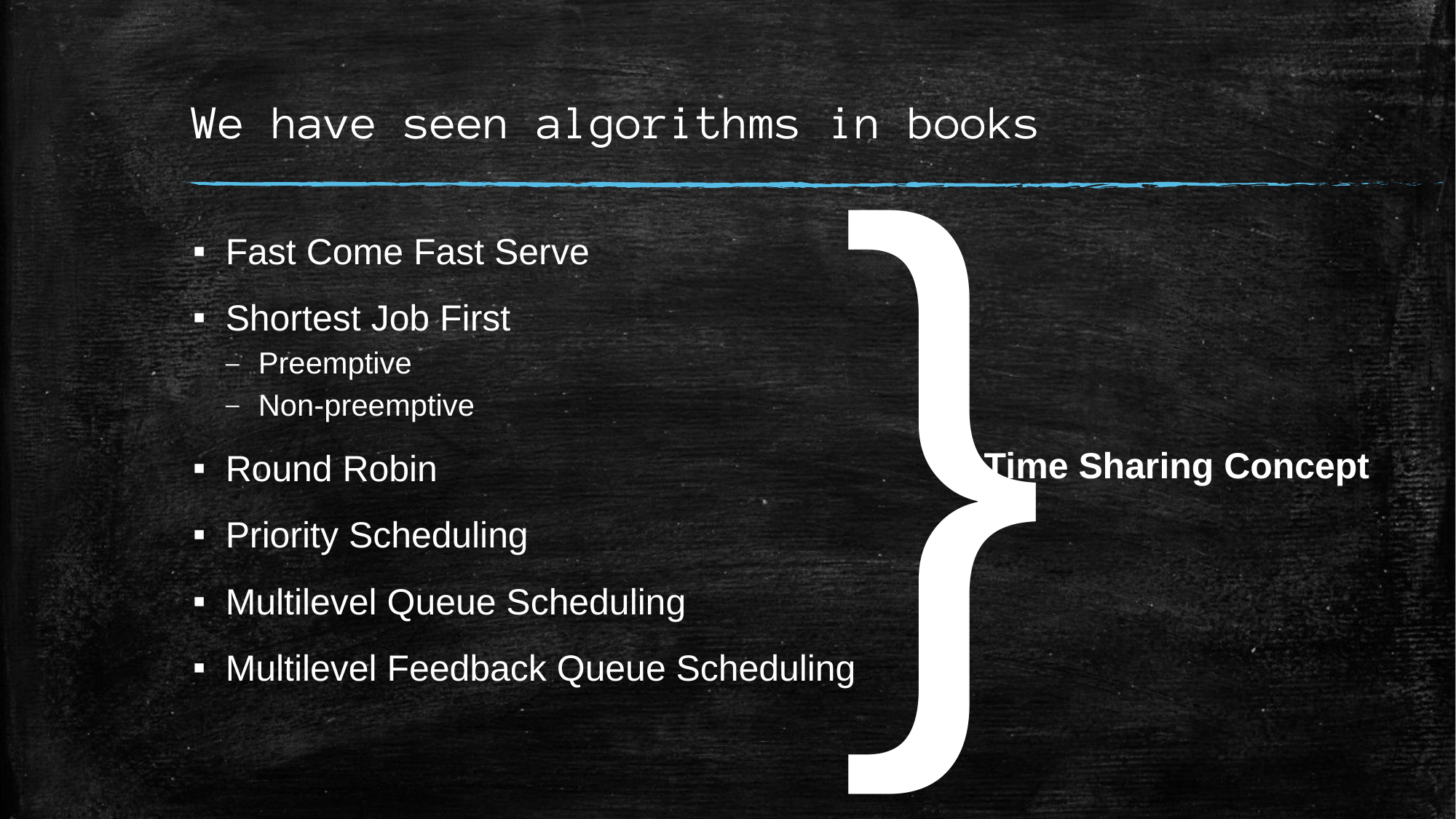

# We have seen algorithms in books
}
Time Sharing Concept
Fast Come Fast Serve
Shortest Job First
Preemptive
Non-preemptive
Round Robin
Priority Scheduling
Multilevel Queue Scheduling
Multilevel Feedback Queue Scheduling